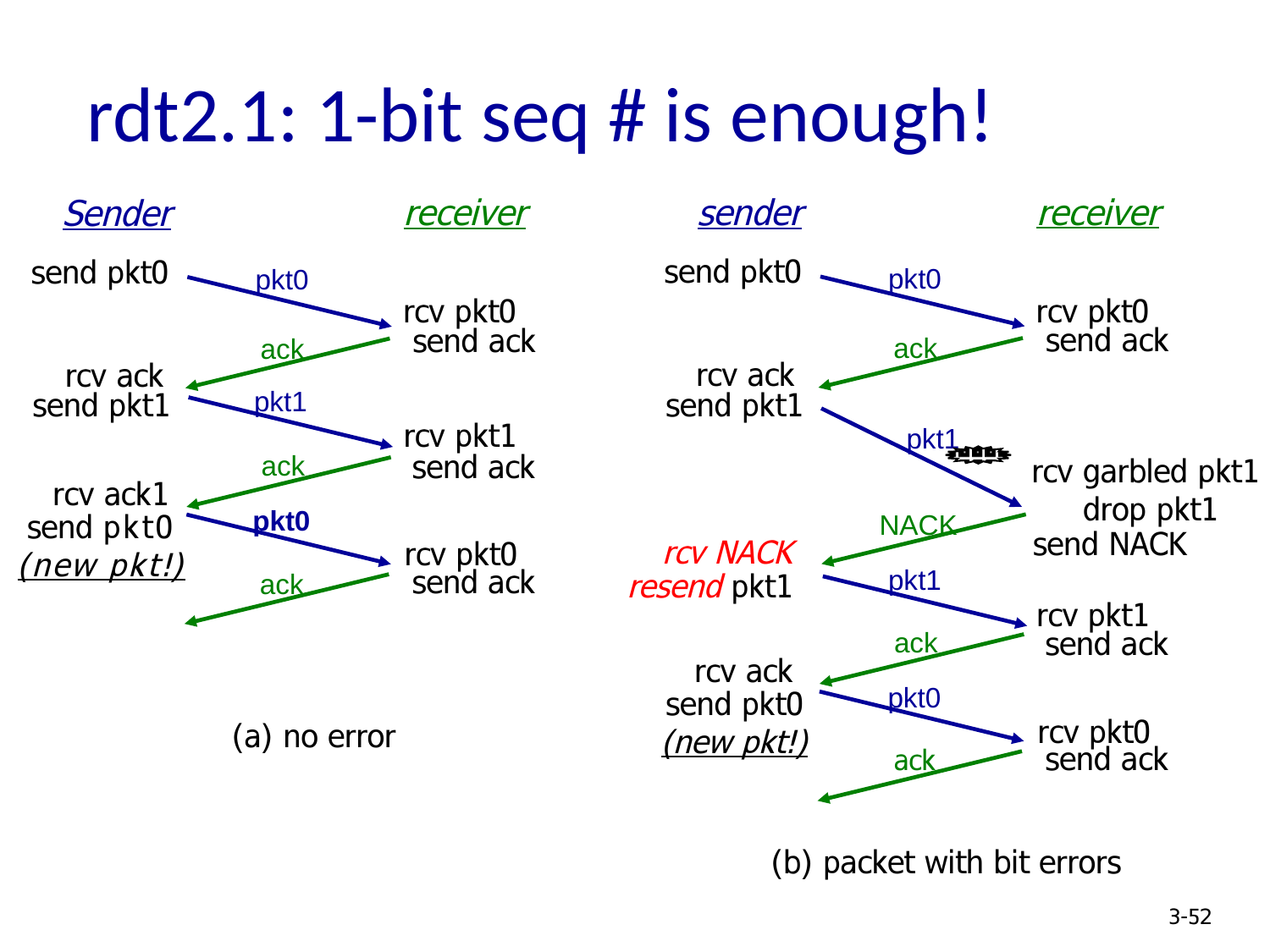

# rdt2.1: 1-bit seq # is enough!
receiver
receiver
sender
Sender
send pkt0
send pkt0
pkt0

pkt0

rcv pkt0
rcv pkt0
send ack
send ack
ack

ack

rcv ack
rcv ack
pkt1

send pkt1
send pkt1

rcv pkt1
pkt1
send ack
ack

rcv garbled pkt1
drop pkt1

rcv ack1
pkt0

send pkt0
(new pkt!)
NACK

send NACK
rcv pkt0
rcv NACK
send ack
pkt1

ack

resend pkt1
rcv pkt1
send ack
ack

rcv ack
pkt0

send pkt0
(new pkt!)
rcv pkt0
(a) no error
send ack
ack

(b) packet with bit errors
3-52